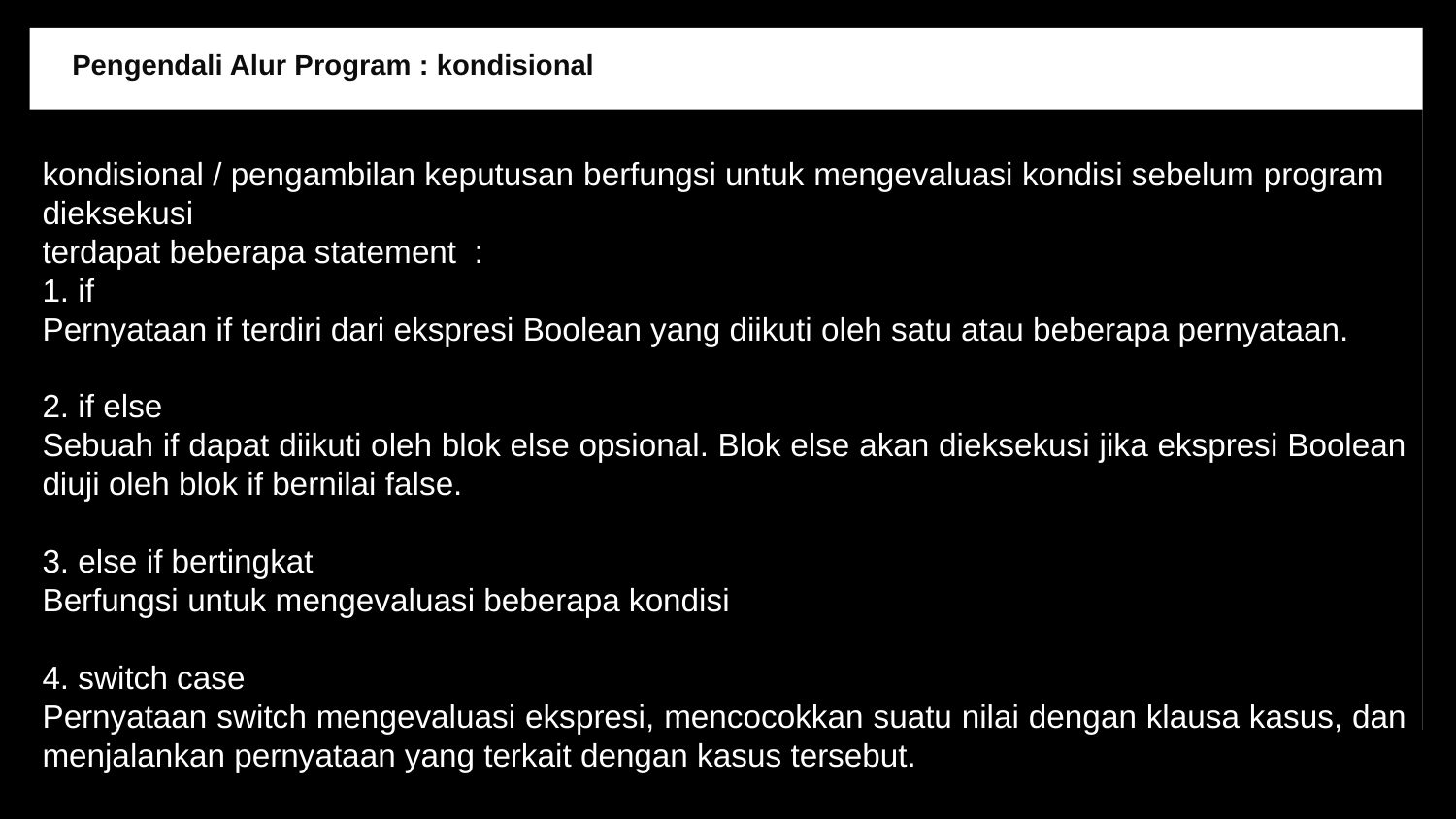

Pengendali Alur Program : kondisional

kondisional / pengambilan keputusan berfungsi untuk mengevaluasi kondisi sebelum program
dieksekusi
terdapat beberapa statement  :
1. if
Pernyataan if terdiri dari ekspresi Boolean yang diikuti oleh satu atau beberapa pernyataan.

2. if else
Sebuah if dapat diikuti oleh blok else opsional. Blok else akan dieksekusi jika ekspresi Boolean diuji oleh blok if bernilai false.

3. else if bertingkat
Berfungsi untuk mengevaluasi beberapa kondisi

4. switch case
Pernyataan switch mengevaluasi ekspresi, mencocokkan suatu nilai dengan klausa kasus, dan menjalankan pernyataan yang terkait dengan kasus tersebut.